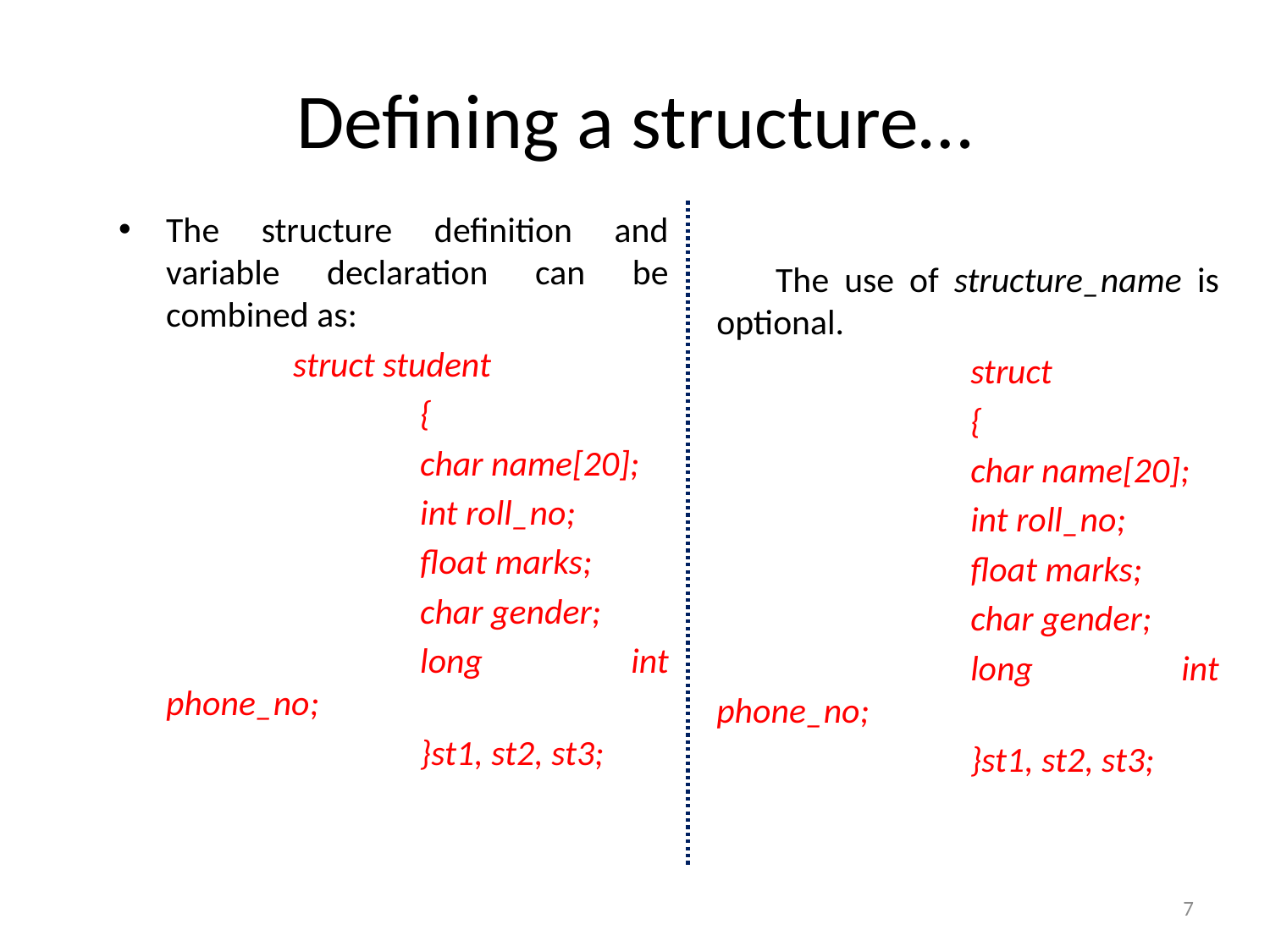

# Defining a structure…
The structure definition and variable declaration can be combined as:
		struct student
			{
			char name[20];
			int roll_no;
			float marks;
			char gender;
			long int phone_no;
			}st1, st2, st3;

       The use of structure_name is optional.
			struct
			{
			char name[20];
			int roll_no;
			float marks;
			char gender;
			long int phone_no;
			}st1, st2, st3;
7